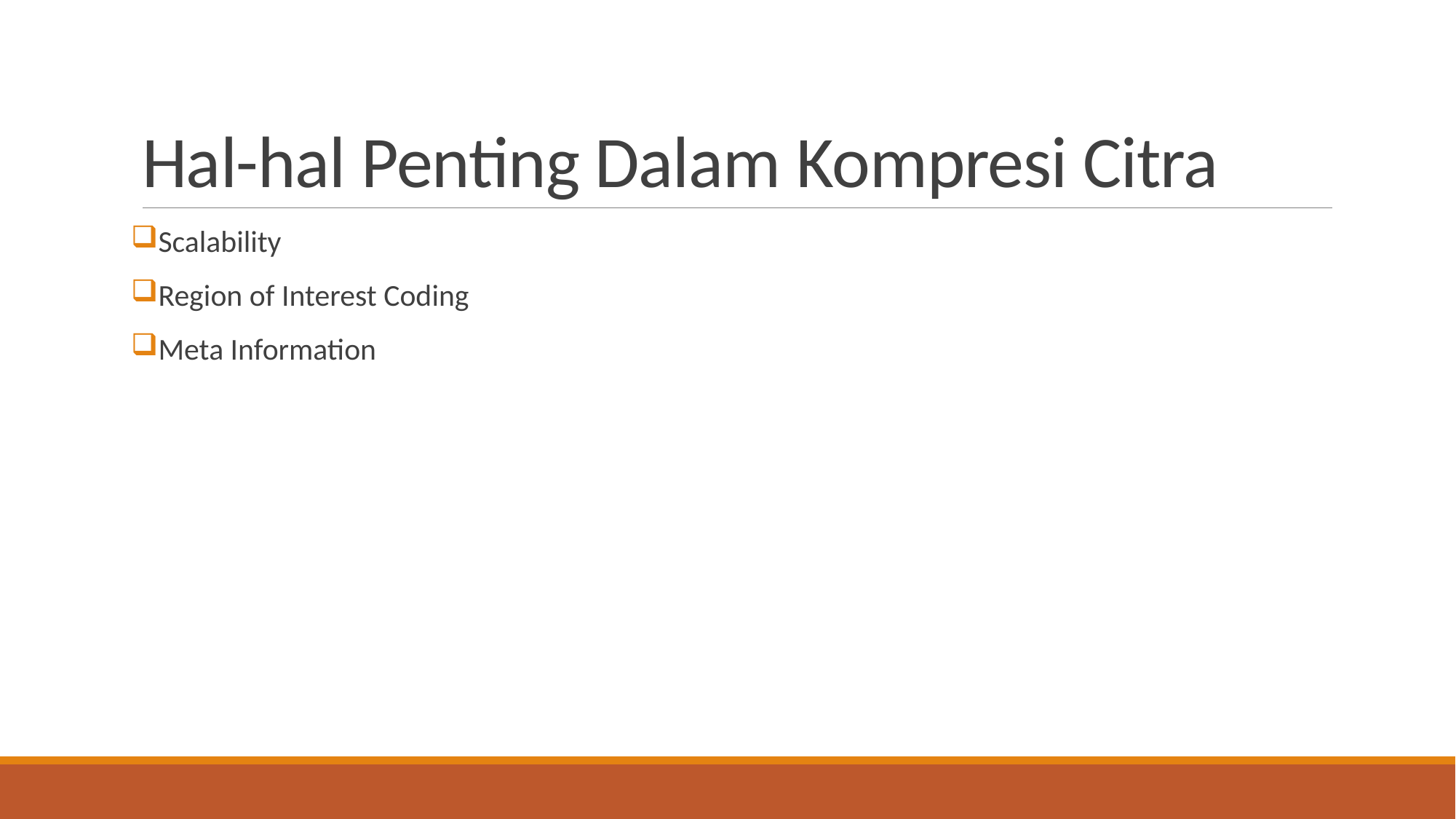

# Hal-hal Penting Dalam Kompresi Citra
Scalability
Region of Interest Coding
Meta Information